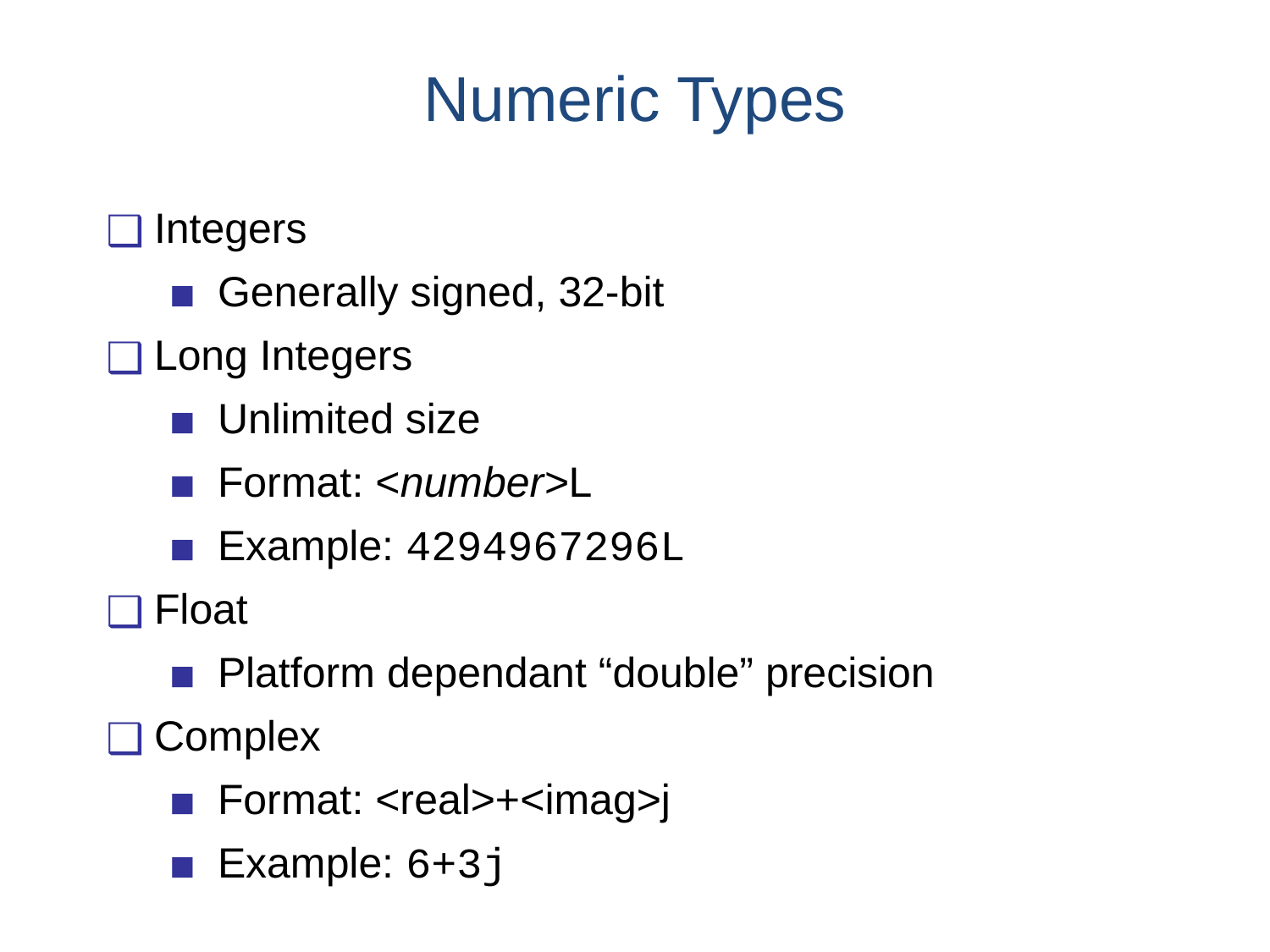

# Numeric Types
Integers
Generally signed, 32-bit
Long Integers
Unlimited size
Format: <number>L
Example: 4294967296L
Float
Platform dependant “double” precision
Complex
Format: <real>+<imag>j
Example: 6+3j